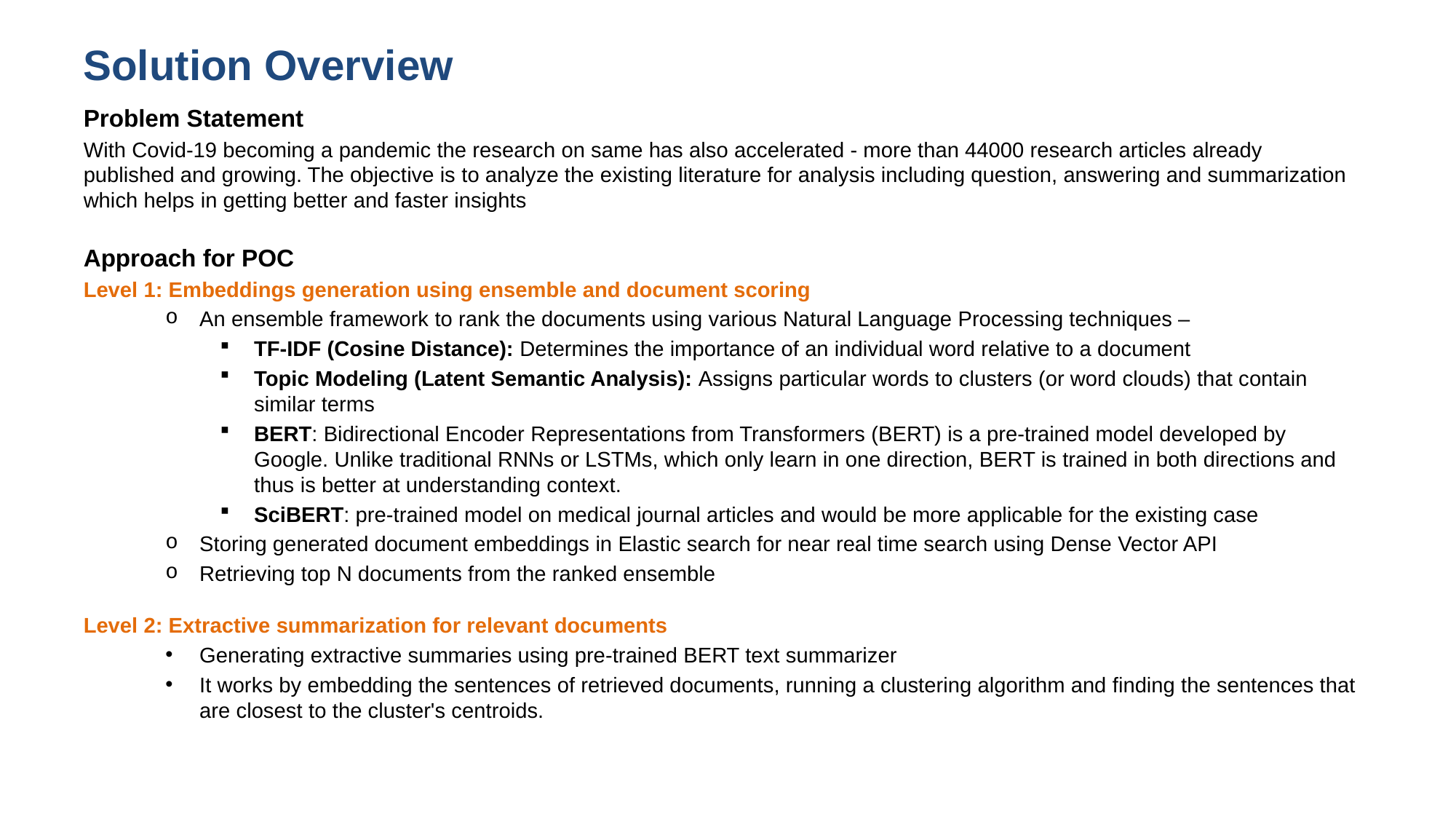

# Solution Overview
Problem Statement
With Covid-19 becoming a pandemic the research on same has also accelerated - more than 44000 research articles already published and growing. The objective is to analyze the existing literature for analysis including question, answering and summarization which helps in getting better and faster insights

Approach for POC
Level 1: Embeddings generation using ensemble and document scoring
An ensemble framework to rank the documents using various Natural Language Processing techniques –
TF-IDF (Cosine Distance): Determines the importance of an individual word relative to a document
Topic Modeling (Latent Semantic Analysis): Assigns particular words to clusters (or word clouds) that contain similar terms
BERT: Bidirectional Encoder Representations from Transformers (BERT) is a pre-trained model developed by Google. Unlike traditional RNNs or LSTMs, which only learn in one direction, BERT is trained in both directions and thus is better at understanding context.
SciBERT: pre-trained model on medical journal articles and would be more applicable for the existing case
Storing generated document embeddings in Elastic search for near real time search using Dense Vector API
Retrieving top N documents from the ranked ensemble
Level 2: Extractive summarization for relevant documents
Generating extractive summaries using pre-trained BERT text summarizer
It works by embedding the sentences of retrieved documents, running a clustering algorithm and finding the sentences that are closest to the cluster's centroids.